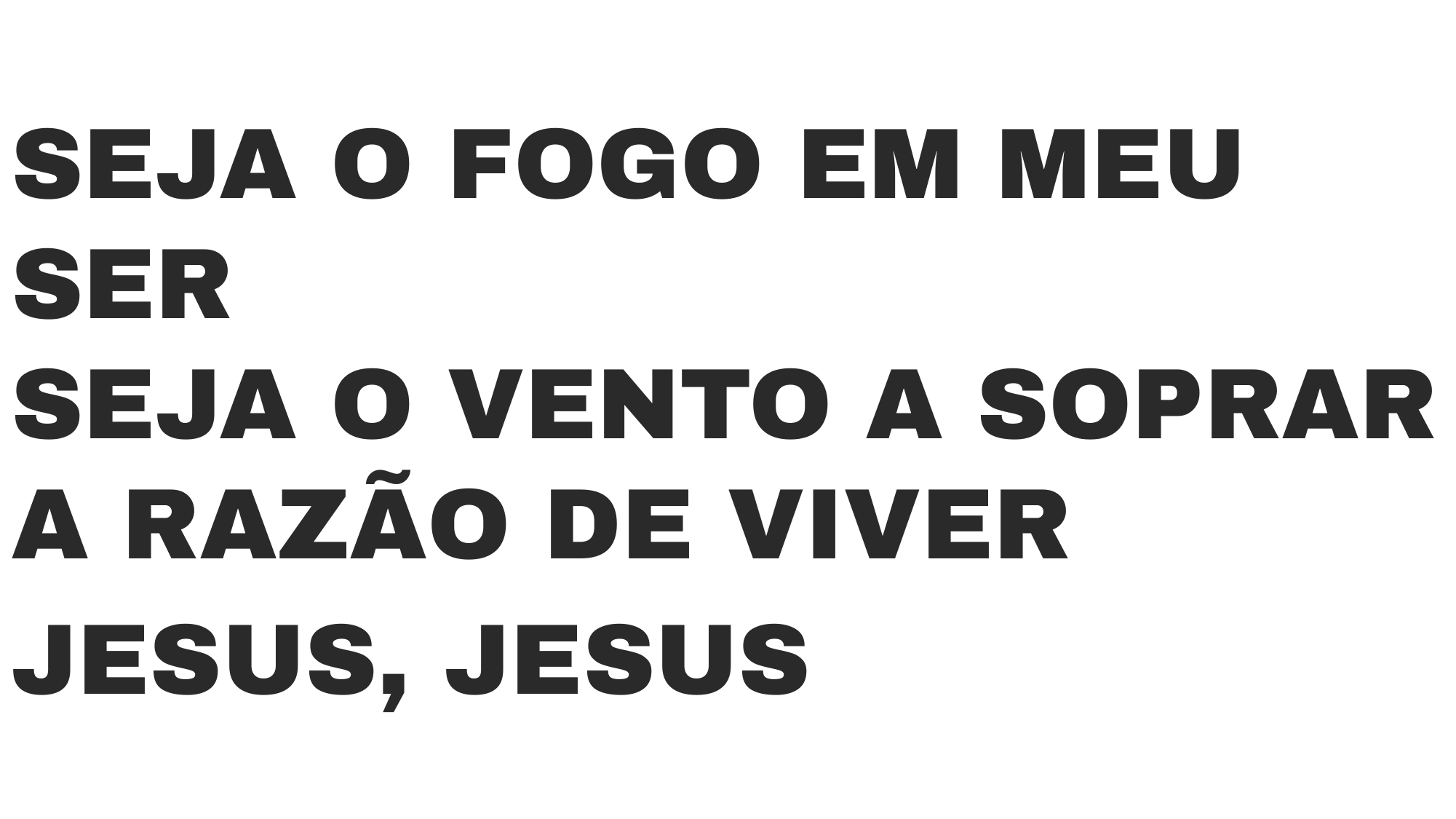

SEJA O FOGO EM MEU SER
SEJA O VENTO A SOPRAR
A RAZÃO DE VIVER
JESUS, JESUS